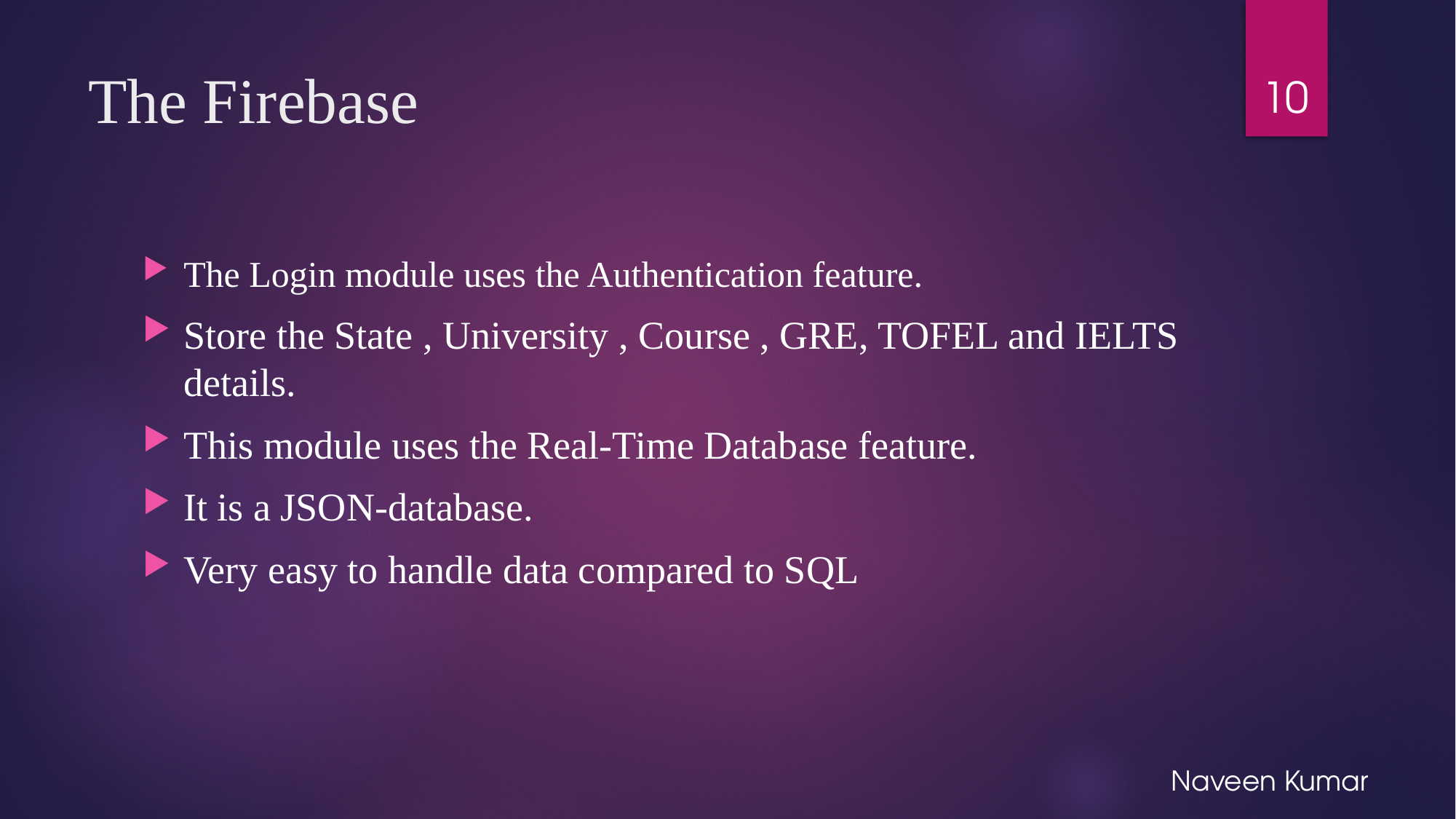

10
# The Firebase
The Login module uses the Authentication feature.
Store the State , University , Course , GRE, TOFEL and IELTS details.
This module uses the Real-Time Database feature.
It is a JSON-database.
Very easy to handle data compared to SQL

Naveen Kumar